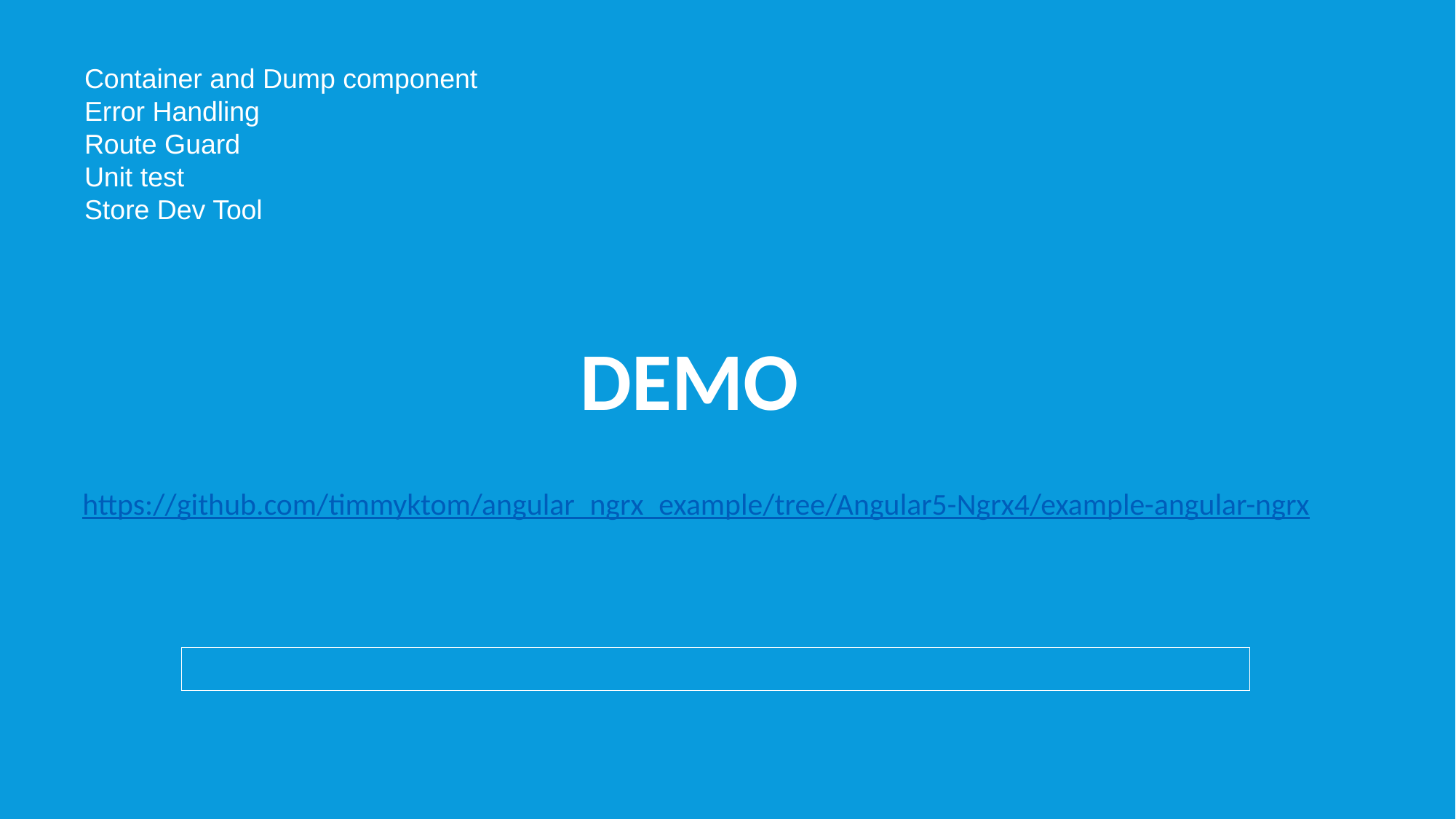

Container and Dump component
Error Handling
Route Guard
Unit test
Store Dev Tool
DEMO
https://github.com/timmyktom/angular_ngrx_example/tree/Angular5-Ngrx4/example-angular-ngrx

Meet up Link: https://www.meetup.com/ng-sydney/events/237320696/